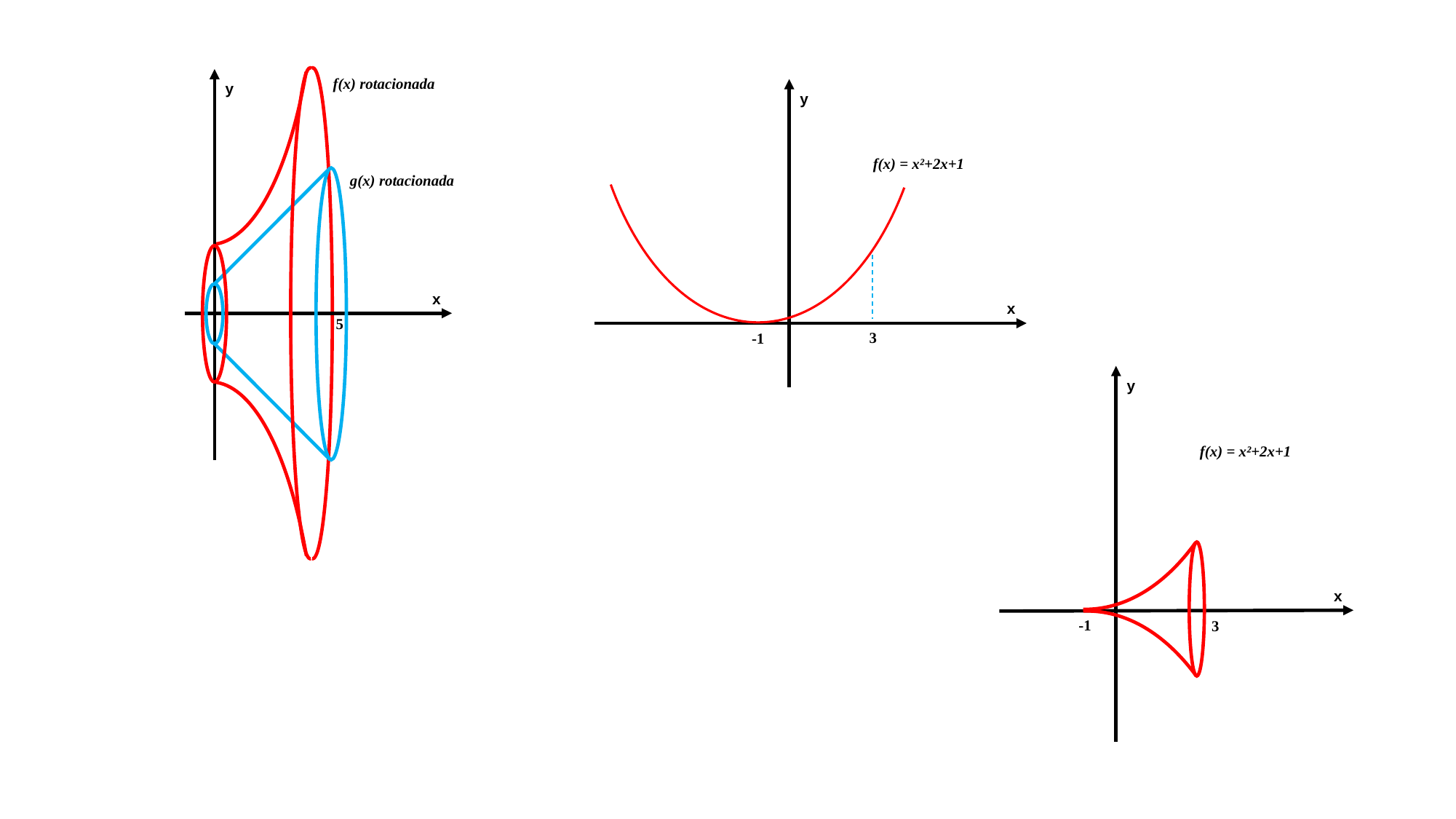

f(x) rotacionada
y
g(x) rotacionada

x
5

y
f(x) = x²+2x+1
x
3
-1

y
f(x) = x²+2x+1

x
-1
3